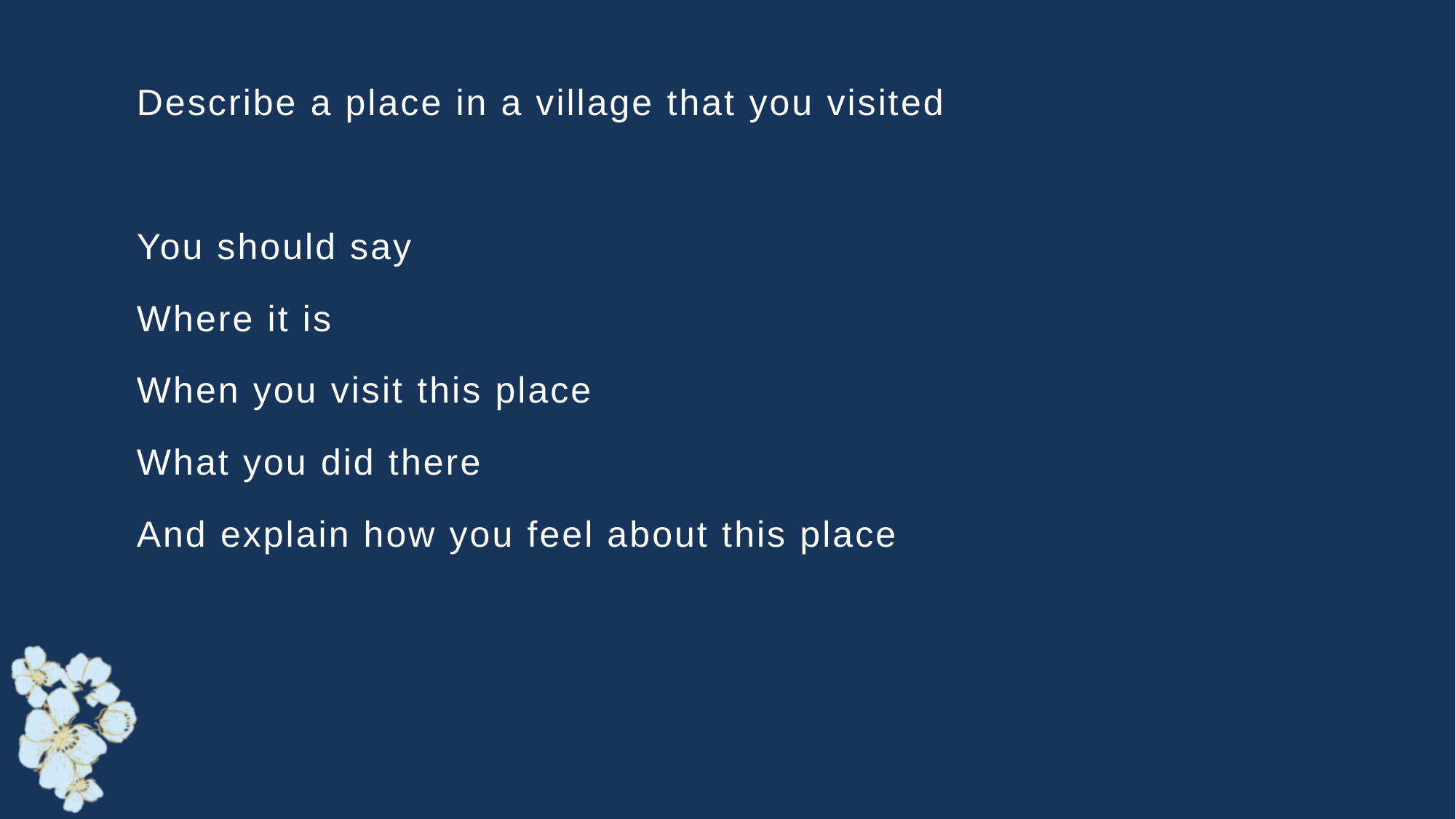

Describe a place in a village that you visited

You should say
Where it is
When you visit this place
What you did there
And explain how you feel about this place